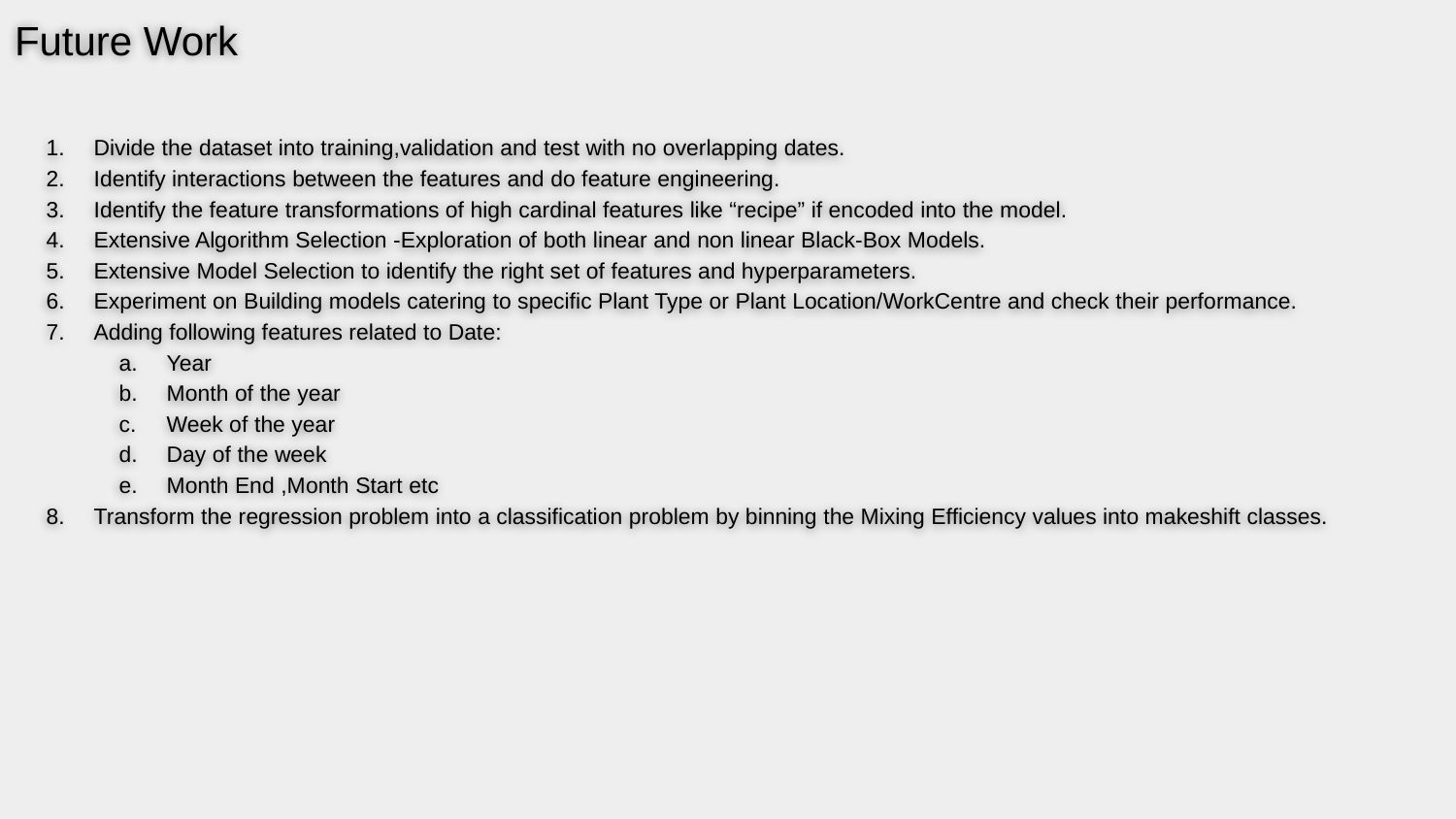

# Future Work
Divide the dataset into training,validation and test with no overlapping dates.
Identify interactions between the features and do feature engineering.
Identify the feature transformations of high cardinal features like “recipe” if encoded into the model.
Extensive Algorithm Selection -Exploration of both linear and non linear Black-Box Models.
Extensive Model Selection to identify the right set of features and hyperparameters.
Experiment on Building models catering to specific Plant Type or Plant Location/WorkCentre and check their performance.
Adding following features related to Date:
Year
Month of the year
Week of the year
Day of the week
Month End ,Month Start etc
Transform the regression problem into a classification problem by binning the Mixing Efficiency values into makeshift classes.